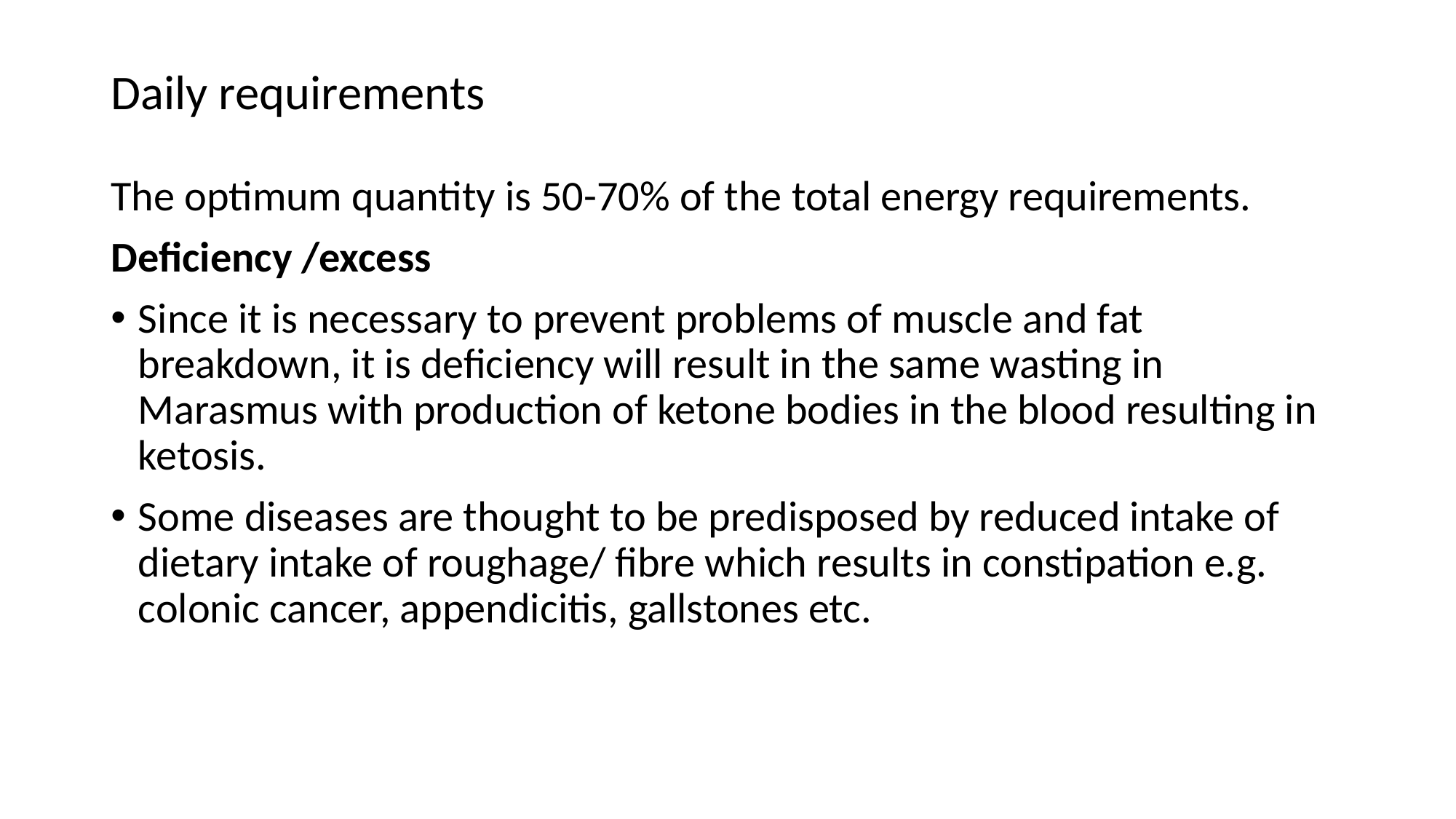

# Daily requirements
The optimum quantity is 50-70% of the total energy requirements.
Deficiency /excess
Since it is necessary to prevent problems of muscle and fat breakdown, it is deficiency will result in the same wasting in Marasmus with production of ketone bodies in the blood resulting in ketosis.
Some diseases are thought to be predisposed by reduced intake of dietary intake of roughage/ fibre which results in constipation e.g. colonic cancer, appendicitis, gallstones etc.